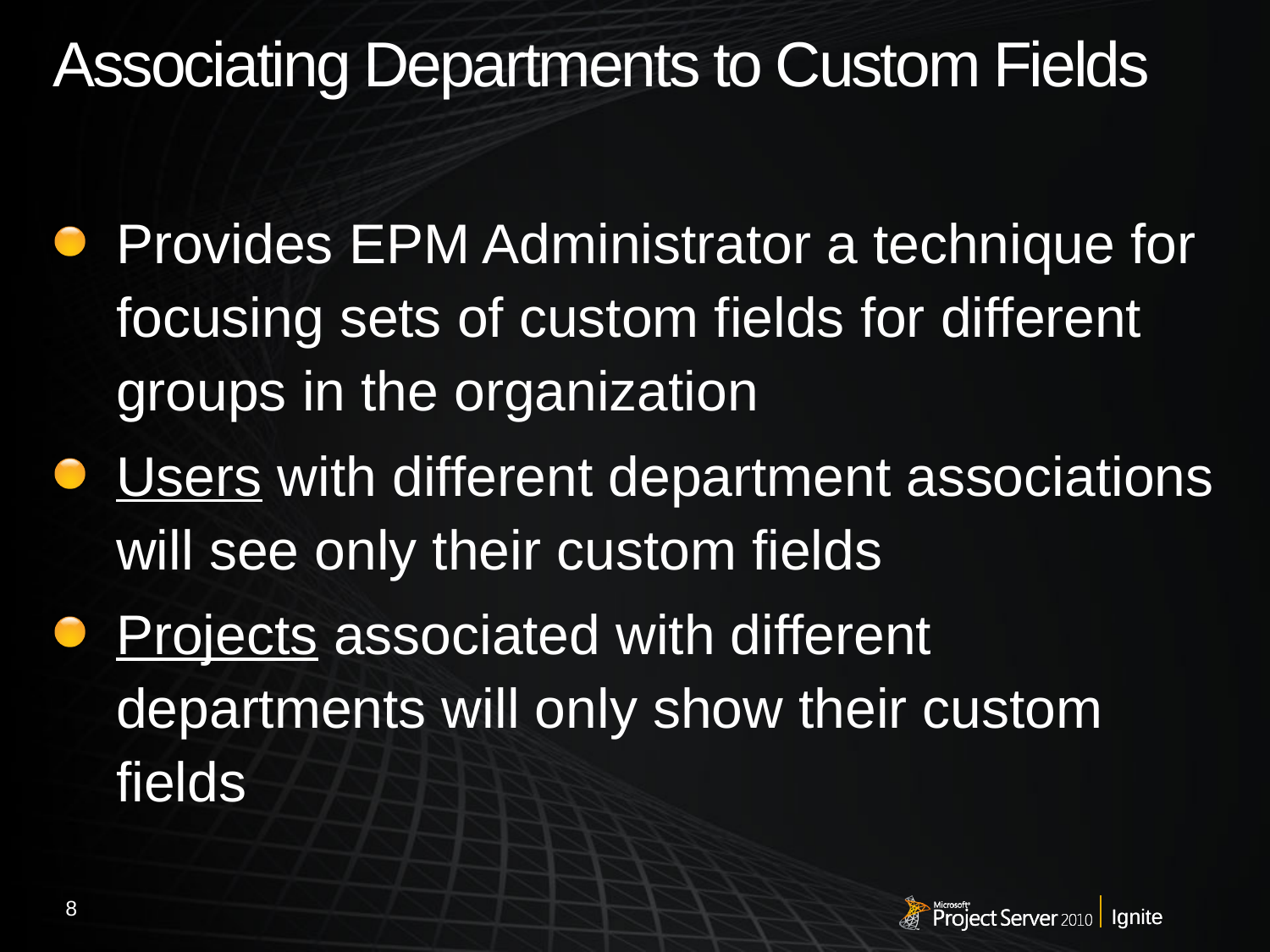

# Associating Departments to Custom Fields
Provides EPM Administrator a technique for focusing sets of custom fields for different groups in the organization
Users with different department associations will see only their custom fields
Projects associated with different departments will only show their custom fields
8